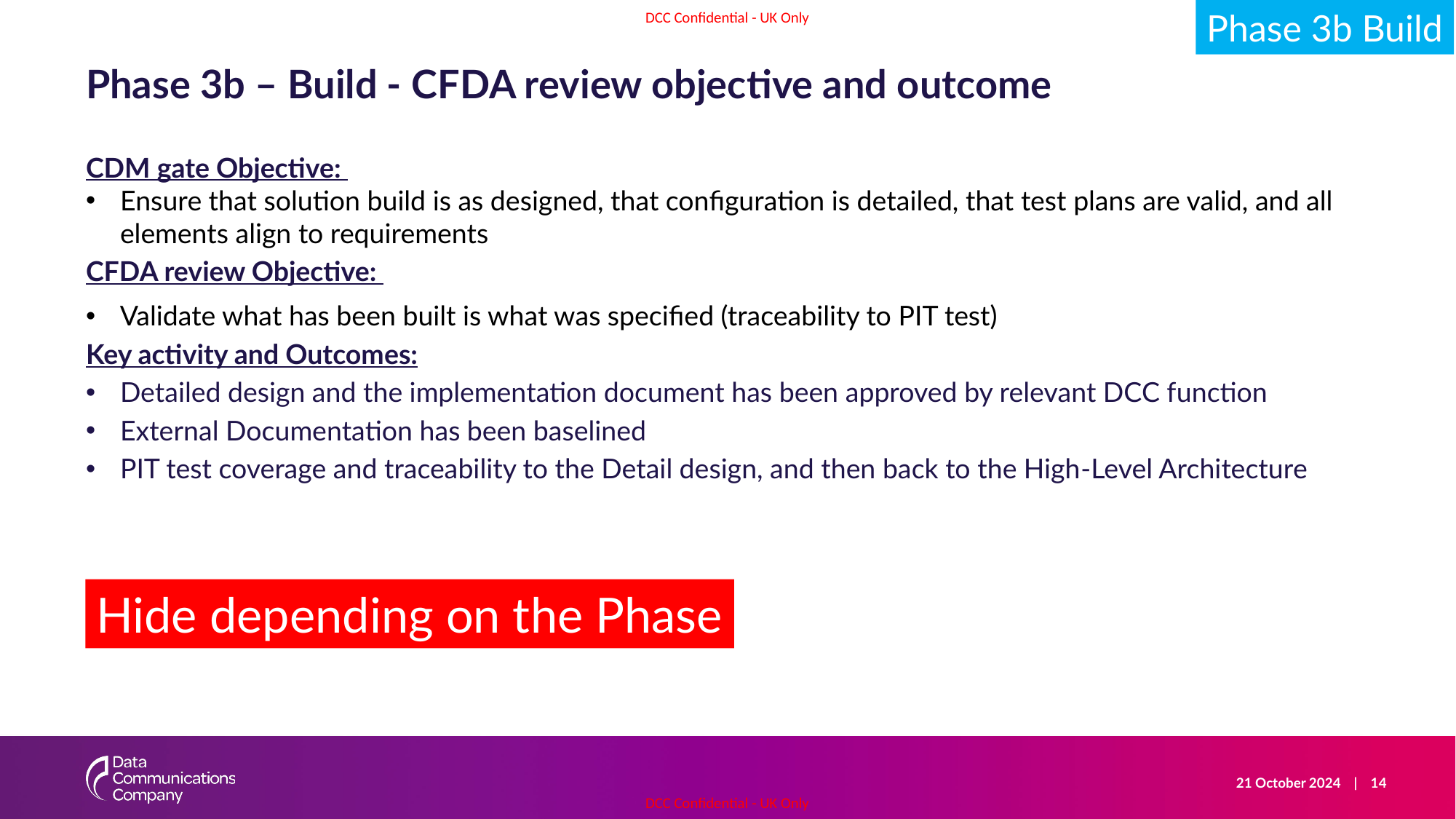

Phase 3b Build
# Phase 3b – Build - CFDA review objective and outcome
CDM gate Objective:
Ensure that solution build is as designed, that configuration is detailed, that test plans are valid, and all elements align to requirements
CFDA review Objective:
Validate what has been built is what was specified (traceability to PIT test)
Key activity and Outcomes:
Detailed design and the implementation document has been approved by relevant DCC function
External Documentation has been baselined
PIT test coverage and traceability to the Detail design, and then back to the High-Level Architecture

Hide depending on the Phase